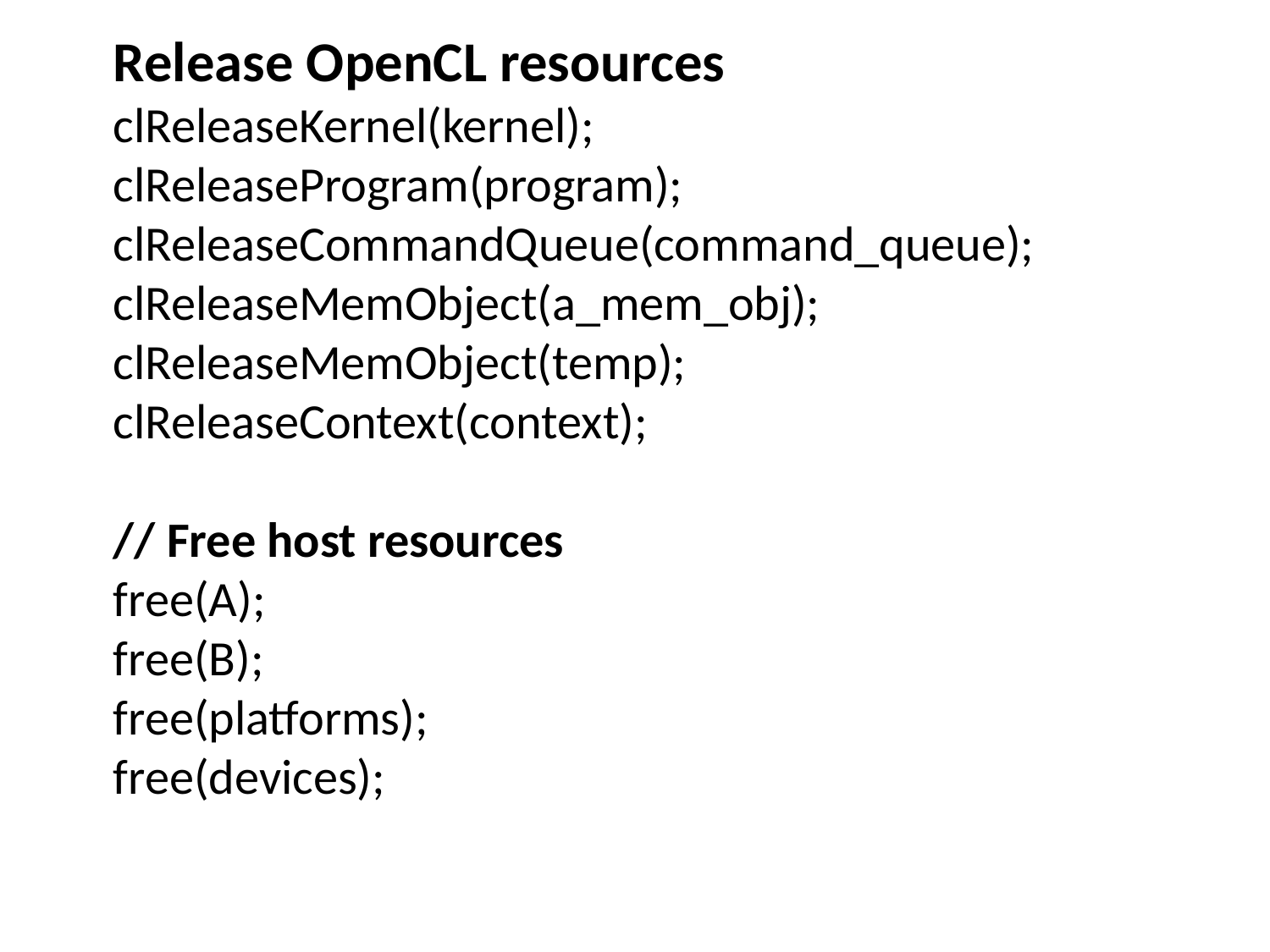

Release OpenCL resources
clReleaseKernel(kernel);
clReleaseProgram(program);
clReleaseCommandQueue(command_queue);
clReleaseMemObject(a_mem_obj);
clReleaseMemObject(temp);
clReleaseContext(context);

// Free host resources
free(A);
free(B);
free(platforms);
free(devices);